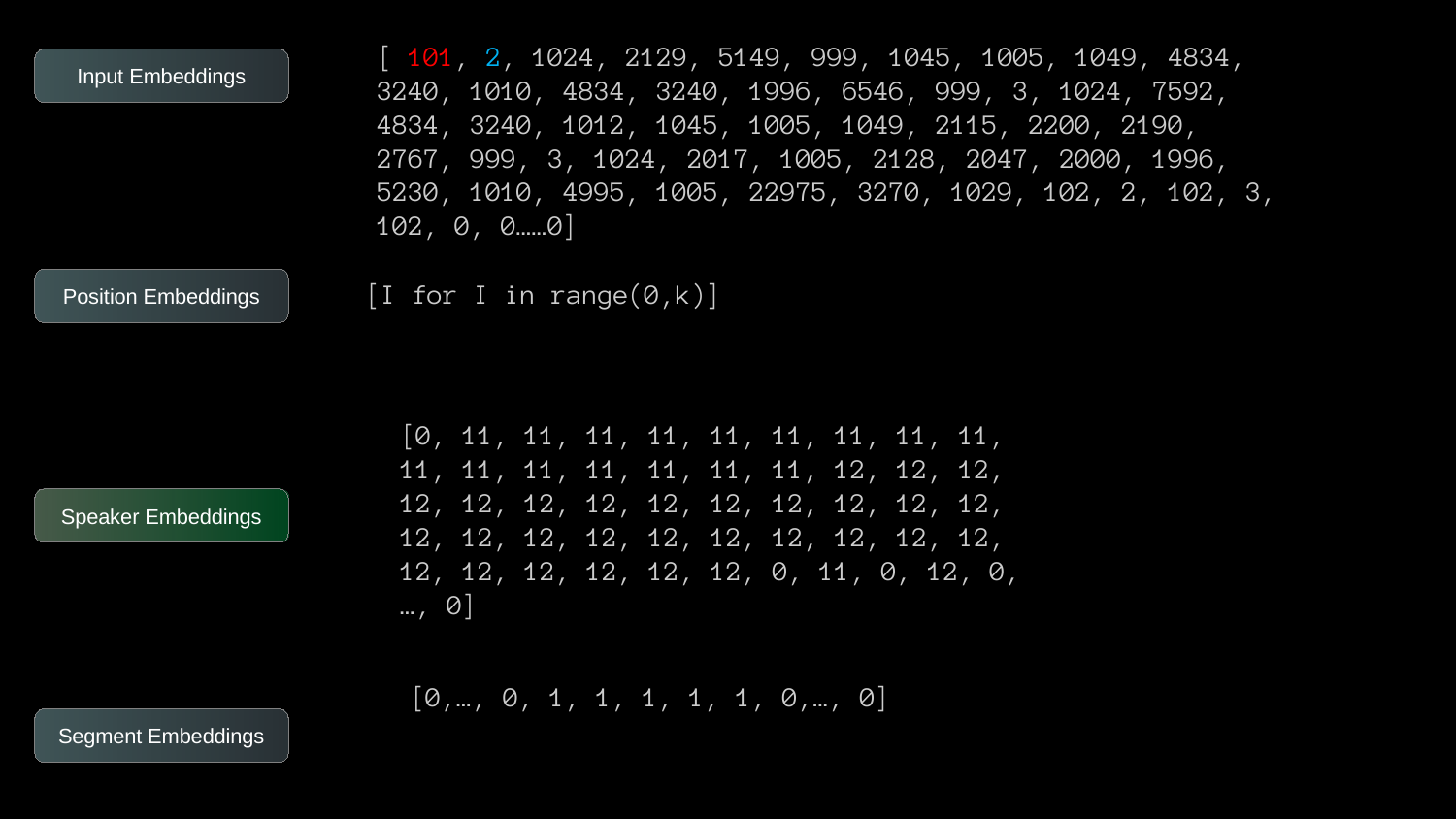

[ 101, 2, 1024, 2129, 5149, 999, 1045, 1005, 1049, 4834, 3240, 1010, 4834, 3240, 1996, 6546, 999, 3, 1024, 7592, 4834, 3240, 1012, 1045, 1005, 1049, 2115, 2200, 2190, 2767, 999, 3, 1024, 2017, 1005, 2128, 2047, 2000, 1996, 5230, 1010, 4995, 1005, 22975, 3270, 1029, 102, 2, 102, 3, 102, 0, 0……0]
Input Embeddings
Position Embeddings
[I for I in range(0,k)]
[0, 11, 11, 11, 11, 11, 11, 11, 11, 11, 11, 11, 11, 11, 11, 11, 11, 12, 12, 12, 12, 12, 12, 12, 12, 12, 12, 12, 12, 12, 12, 12, 12, 12, 12, 12, 12, 12, 12, 12, 12, 12, 12, 12, 12, 12, 0, 11, 0, 12, 0, …, 0]
Speaker Embeddings
[0,…, 0, 1, 1, 1, 1, 1, 0,…, 0]
Segment Embeddings